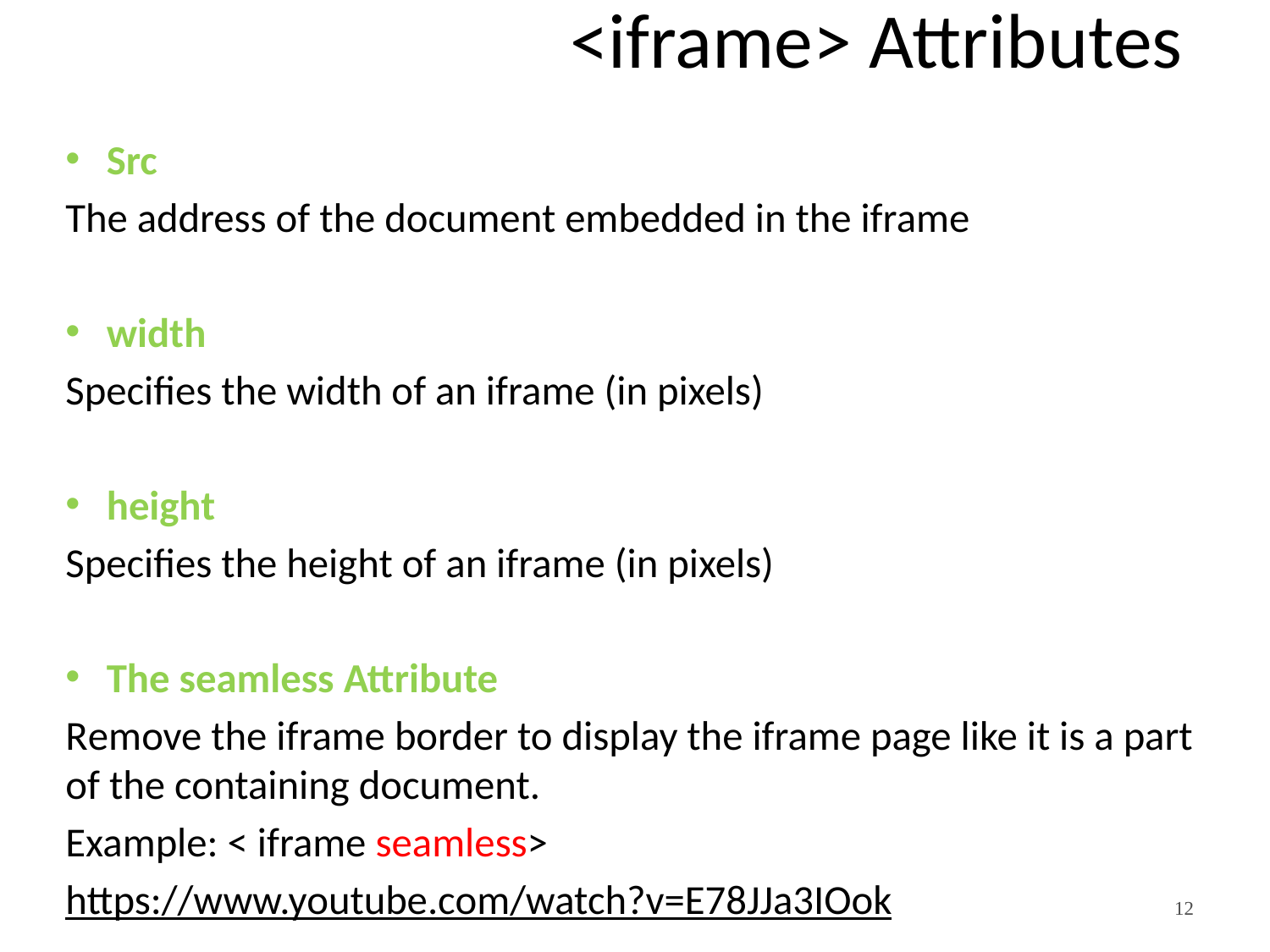

# <iframe> Attributes
Src
The address of the document embedded in the iframe

width
Specifies the width of an iframe (in pixels)

height
Specifies the height of an iframe (in pixels)

The seamless Attribute
Remove the iframe border to display the iframe page like it is a part of the containing document.
Example: < iframe seamless>
https://www.youtube.com/watch?v=E78JJa3IOok

12